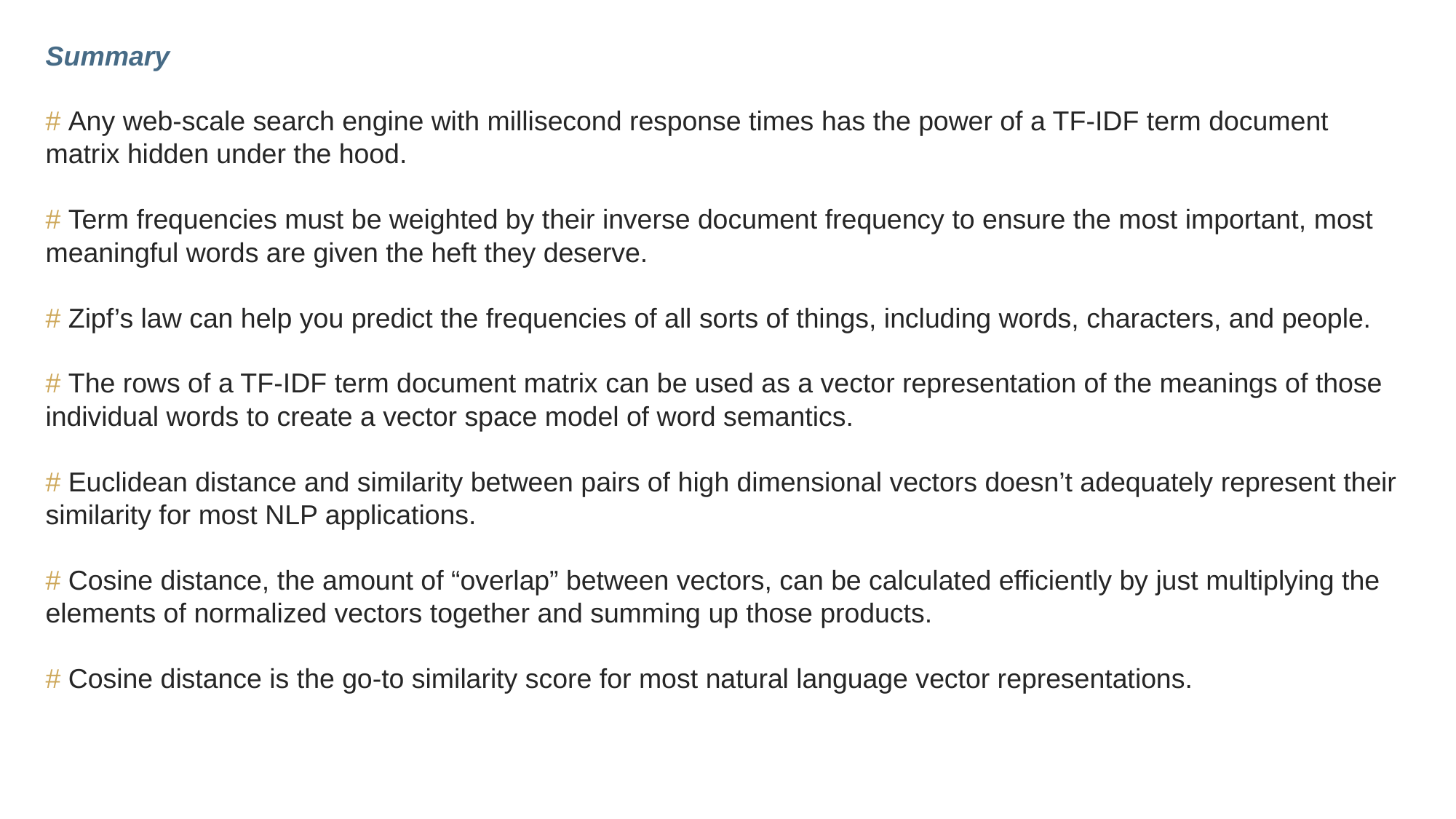

Summary

# Any web-scale search engine with millisecond response times has the power of a TF-IDF term document matrix hidden under the hood.

# Term frequencies must be weighted by their inverse document frequency to ensure the most important, most meaningful words are given the heft they deserve.

# Zipf’s law can help you predict the frequencies of all sorts of things, including words, characters, and people.

# The rows of a TF-IDF term document matrix can be used as a vector representation of the meanings of those individual words to create a vector space model of word semantics.

# Euclidean distance and similarity between pairs of high dimensional vectors doesn’t adequately represent their similarity for most NLP applications.

# Cosine distance, the amount of “overlap” between vectors, can be calculated efficiently by just multiplying the elements of normalized vectors together and summing up those products.

# Cosine distance is the go-to similarity score for most natural language vector representations.